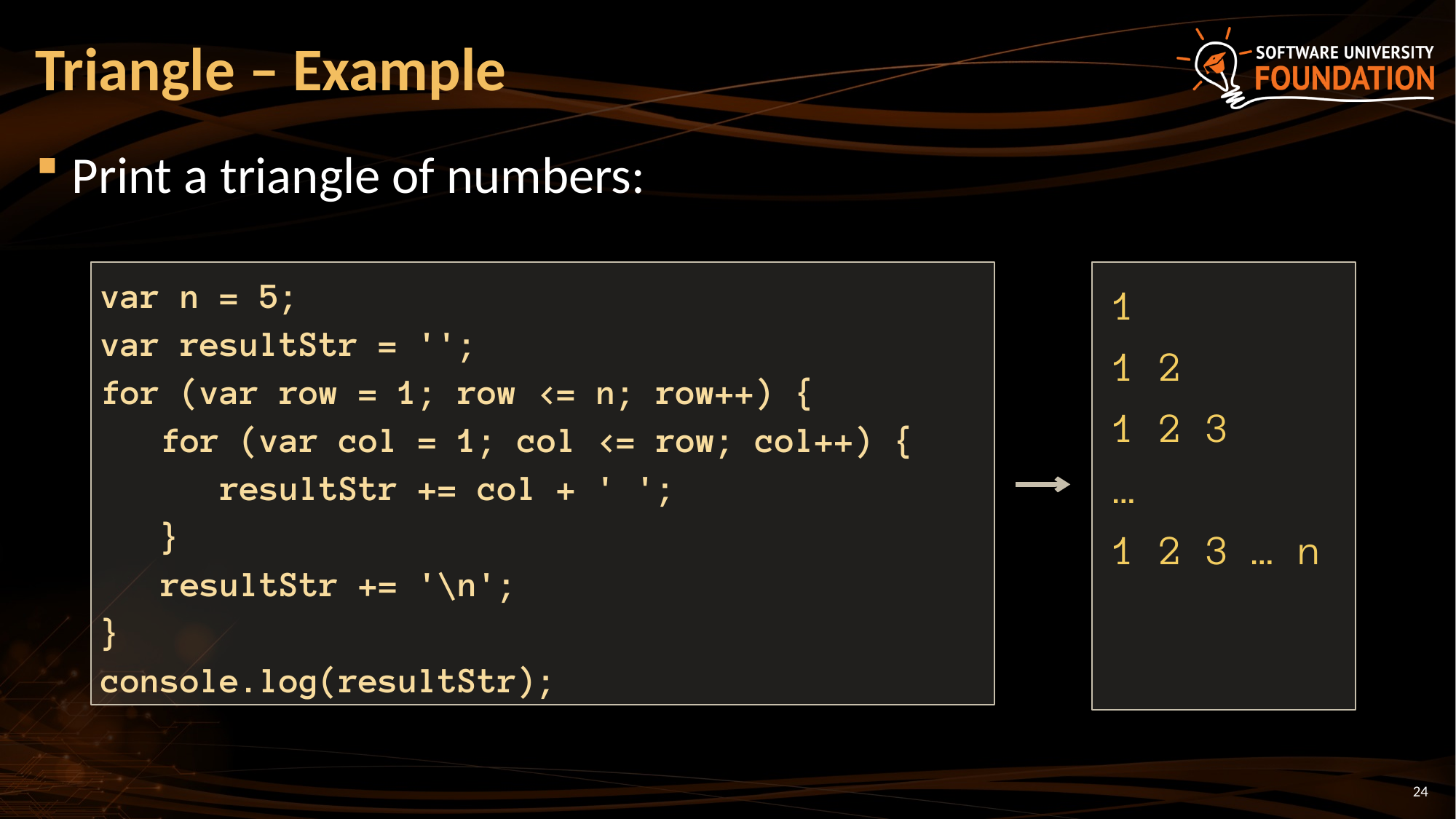

# Triangle – Example
Print a triangle of numbers:
1
1 2
1 2 3
…
1 2 3 … n
var n = 5;
var resultStr = '';
for (var row = 1; row <= n; row++) {
   for (var col = 1; col <= row; col++) {
      resultStr += col + ' ';
   }
   resultStr += '\n';
}
console.log(resultStr);
24